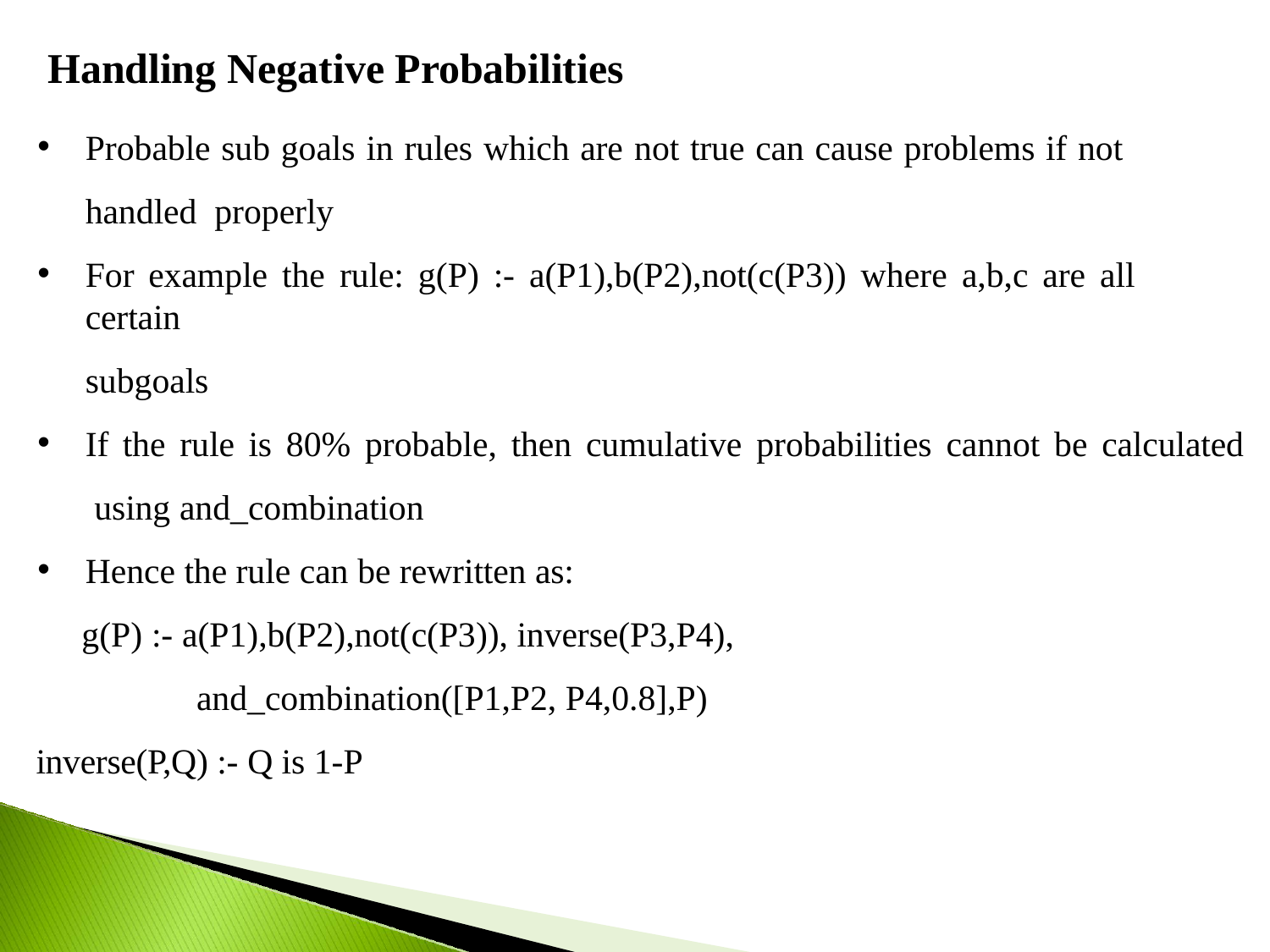

# Handling Negative Probabilities
Probable sub goals in rules which are not true can cause problems if not handled  properly
For example the rule: g(P) :- a(P1),b(P2),not(c(P3)) where a,b,c are all certain
subgoals
If the rule is 80% probable, then cumulative probabilities cannot be calculated  using and_combination
Hence the rule can be rewritten as:
g(P) :- a(P1),b(P2),not(c(P3)), inverse(P3,P4),  and_combination([P1,P2, P4,0.8],P)
inverse(P,Q) :- Q is 1-P